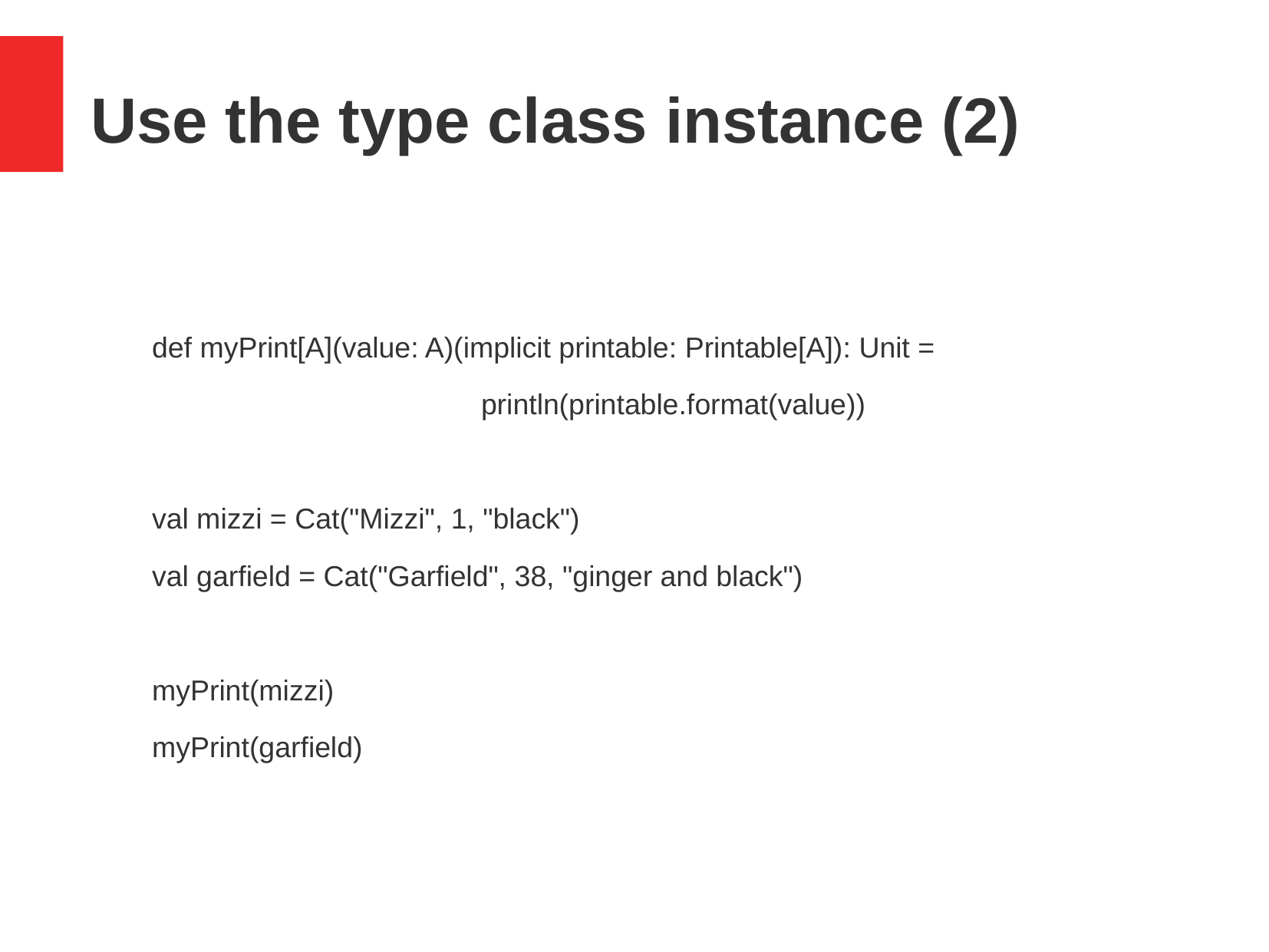

Use the type class instance (2)

  def myPrint[A](value: A)(implicit printable: Printable[A]): Unit =
    			println(printable.format(value))

  val mizzi = Cat("Mizzi", 1, "black")
  val garfield = Cat("Garfield", 38, "ginger and black")

  myPrint(mizzi)
  myPrint(garfield)